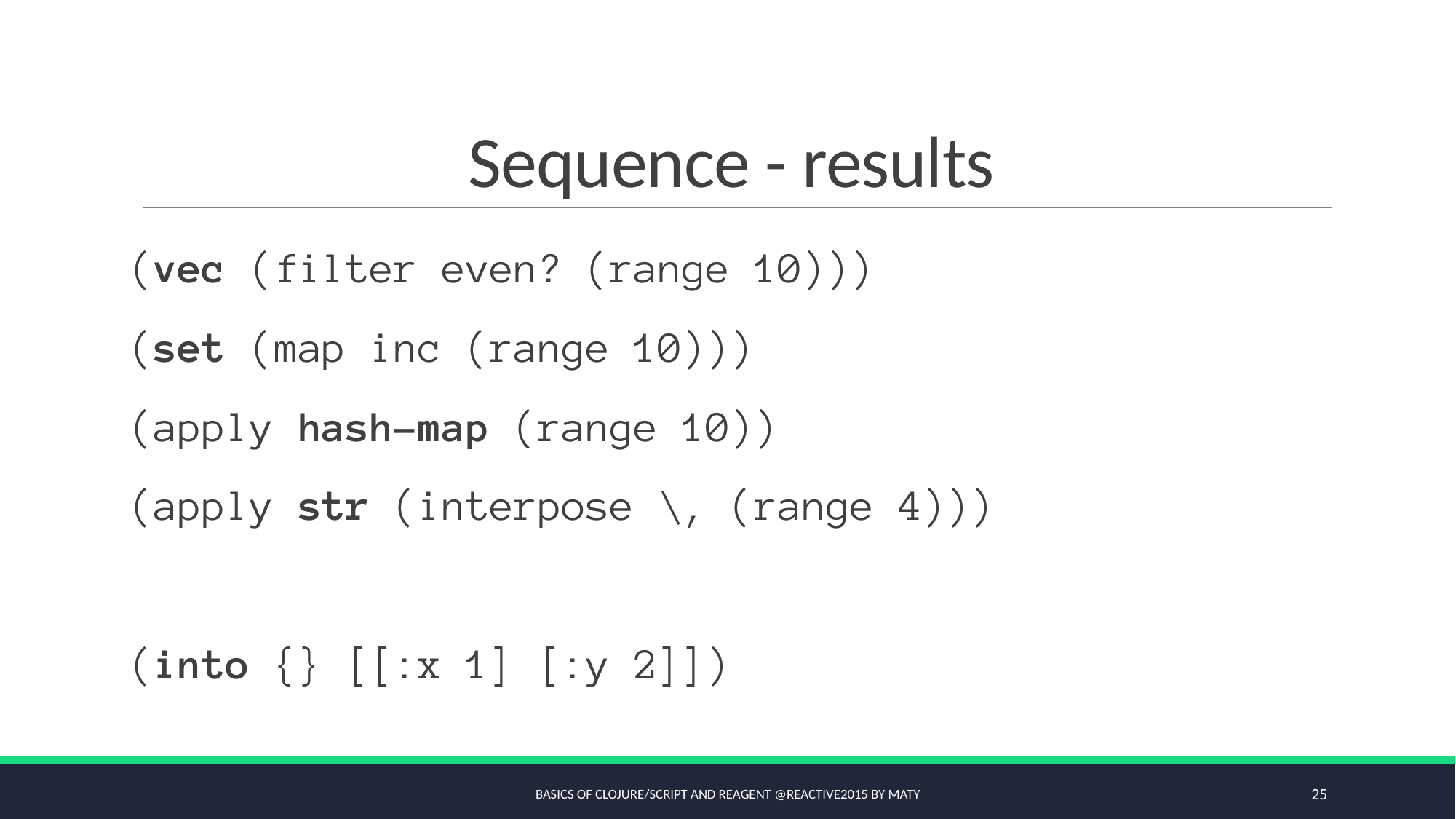

# Sequence - results
(vec (filter even? (range 10)))
(set (map inc (range 10)))
(apply hash-map (range 10))
(apply str (interpose \, (range 4)))

(into {} [[:x 1] [:y 2]])
Basics of Clojure/script and Reagent @Reactive2015 by Maty
25